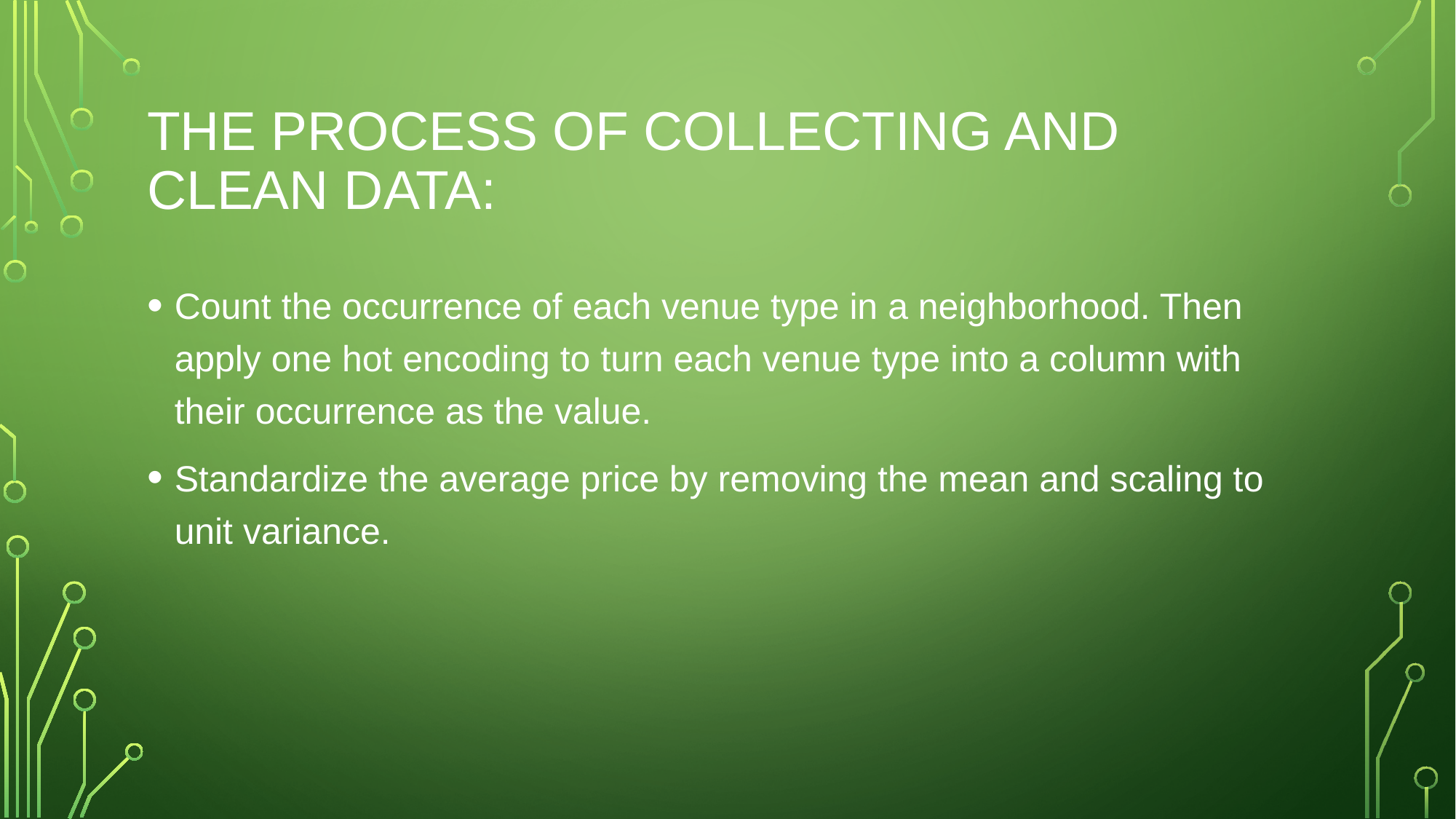

# The process of collecting and clean data:
Count the occurrence of each venue type in a neighborhood. Then apply one hot encoding to turn each venue type into a column with their occurrence as the value.
Standardize the average price by removing the mean and scaling to unit variance.